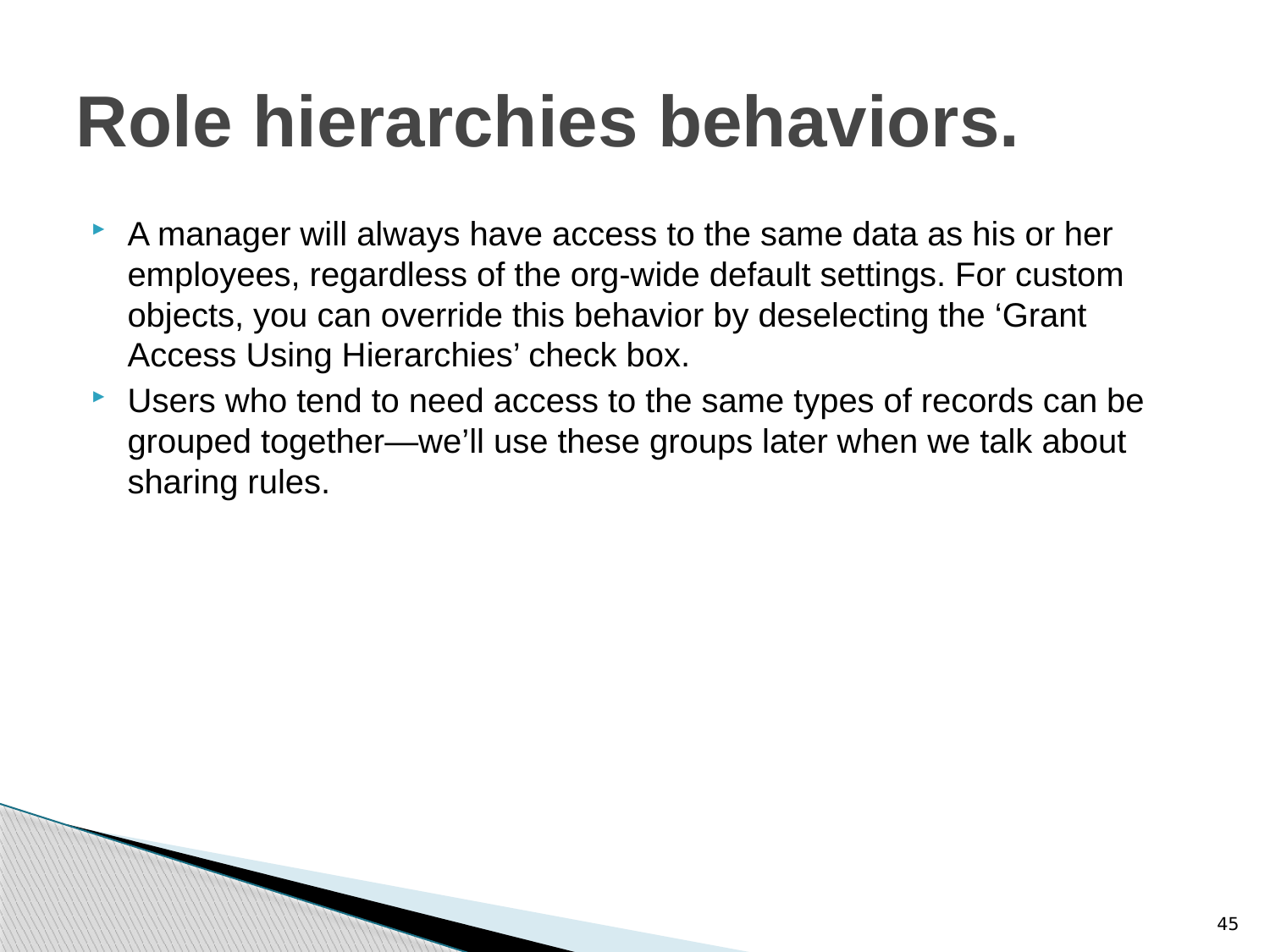

# Role hierarchies behaviors.
A manager will always have access to the same data as his or her employees, regardless of the org-wide default settings. For custom objects, you can override this behavior by deselecting the ‘Grant Access Using Hierarchies’ check box.
Users who tend to need access to the same types of records can be grouped together—we’ll use these groups later when we talk about sharing rules.

45